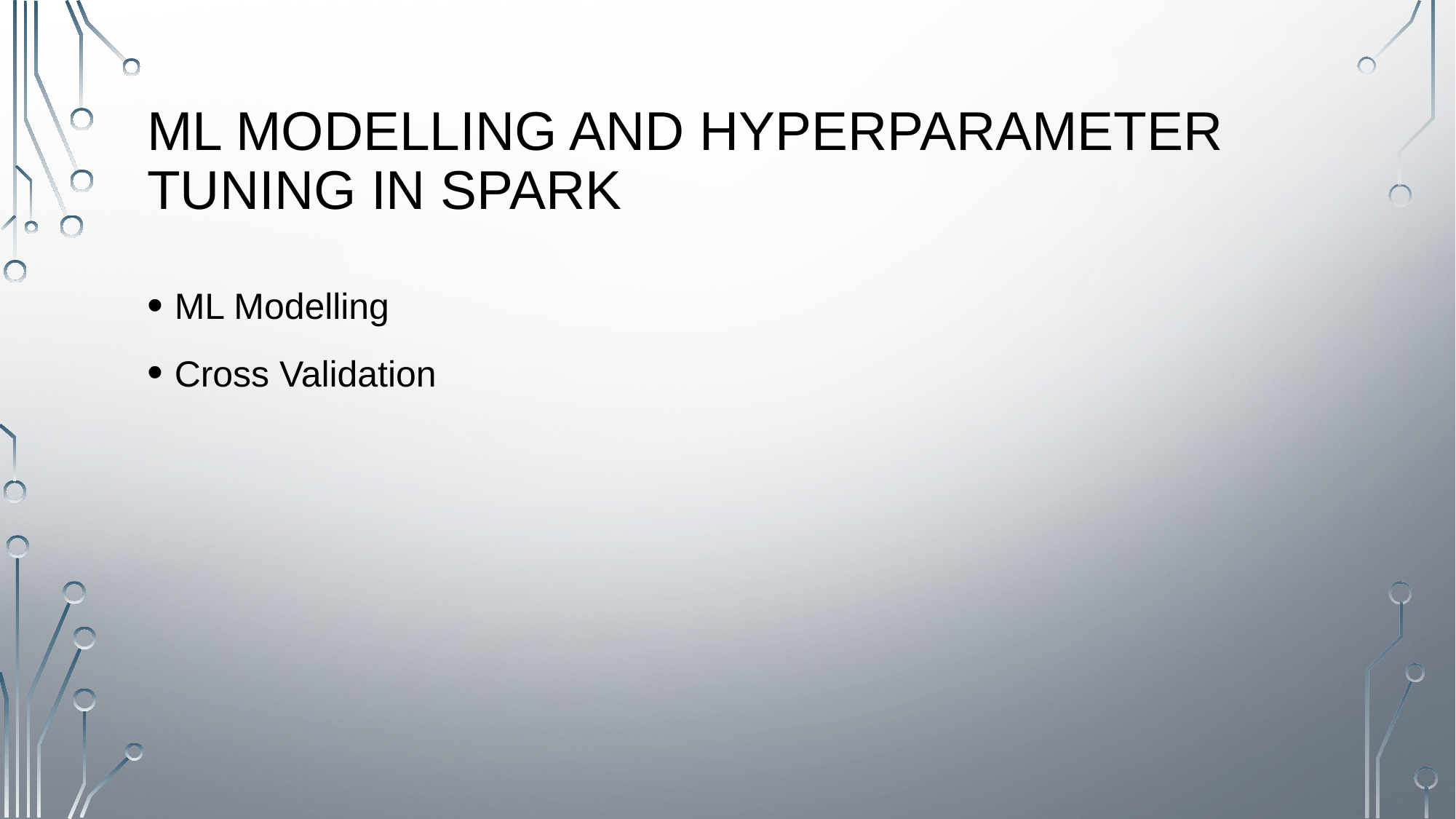

# ML Modelling and Hyperparameter Tuning in Spark
ML Modelling
Cross Validation